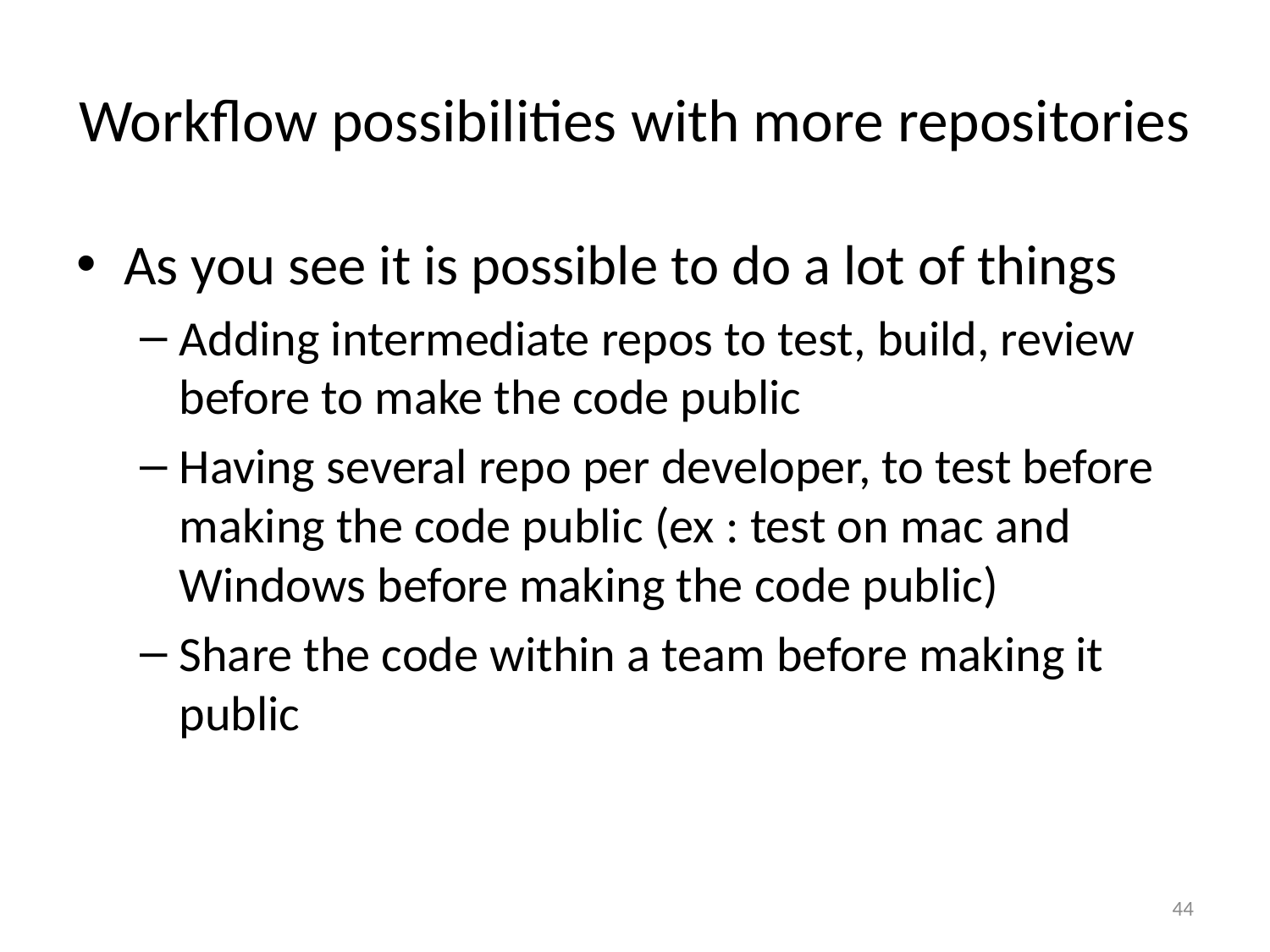

# Workflow possibilities with more repositories
As you see it is possible to do a lot of things
Adding intermediate repos to test, build, review before to make the code public
Having several repo per developer, to test before making the code public (ex : test on mac and Windows before making the code public)
Share the code within a team before making it public

44